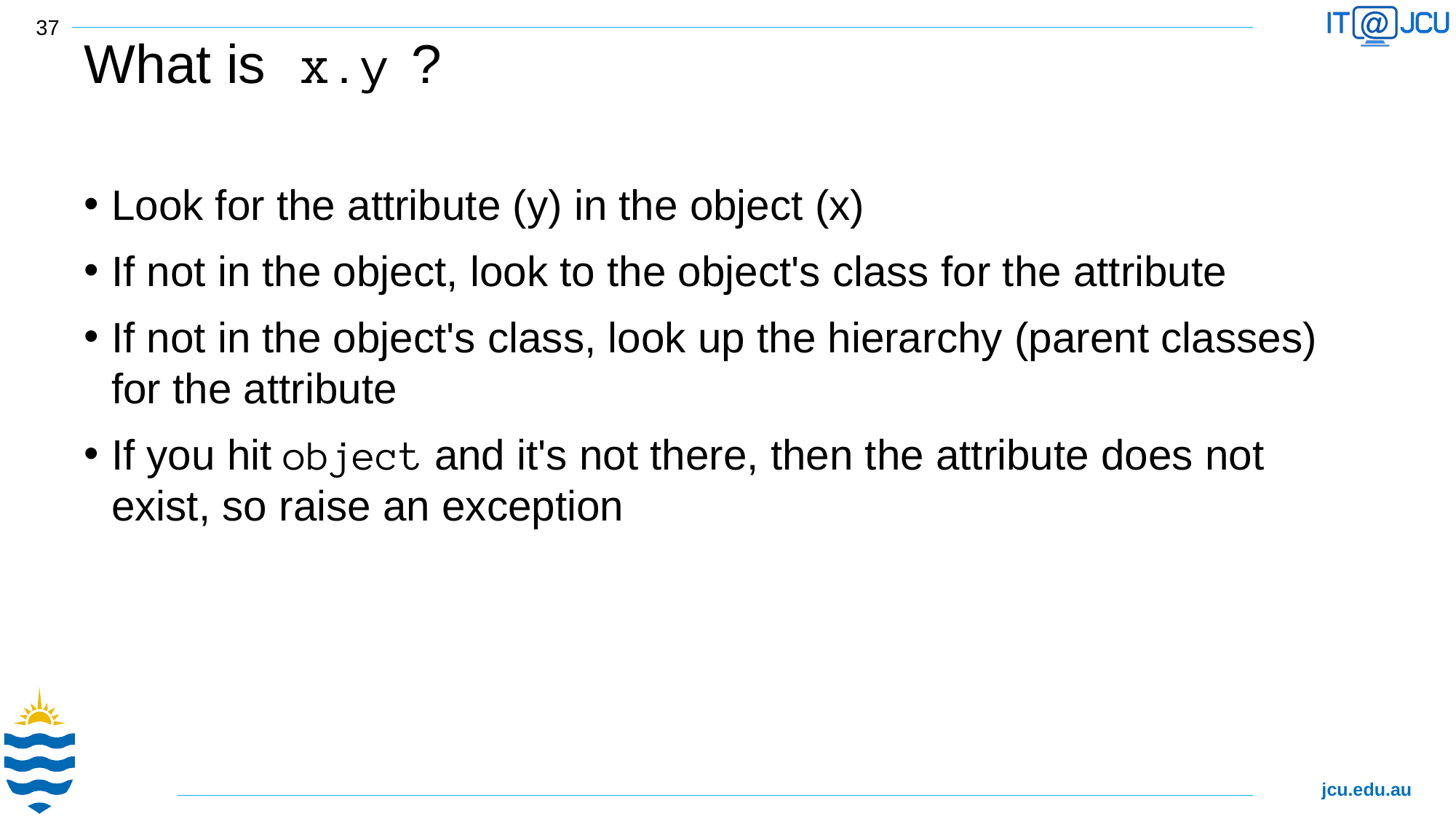

37
# What is 	x.y	?
Look for the attribute (y) in the object (x)
If not in the object, look to the object's class for the attribute
If not in the object's class, look up the hierarchy (parent classes) for the attribute
If you hit object and it's not there, then the attribute does not exist, so raise an exception